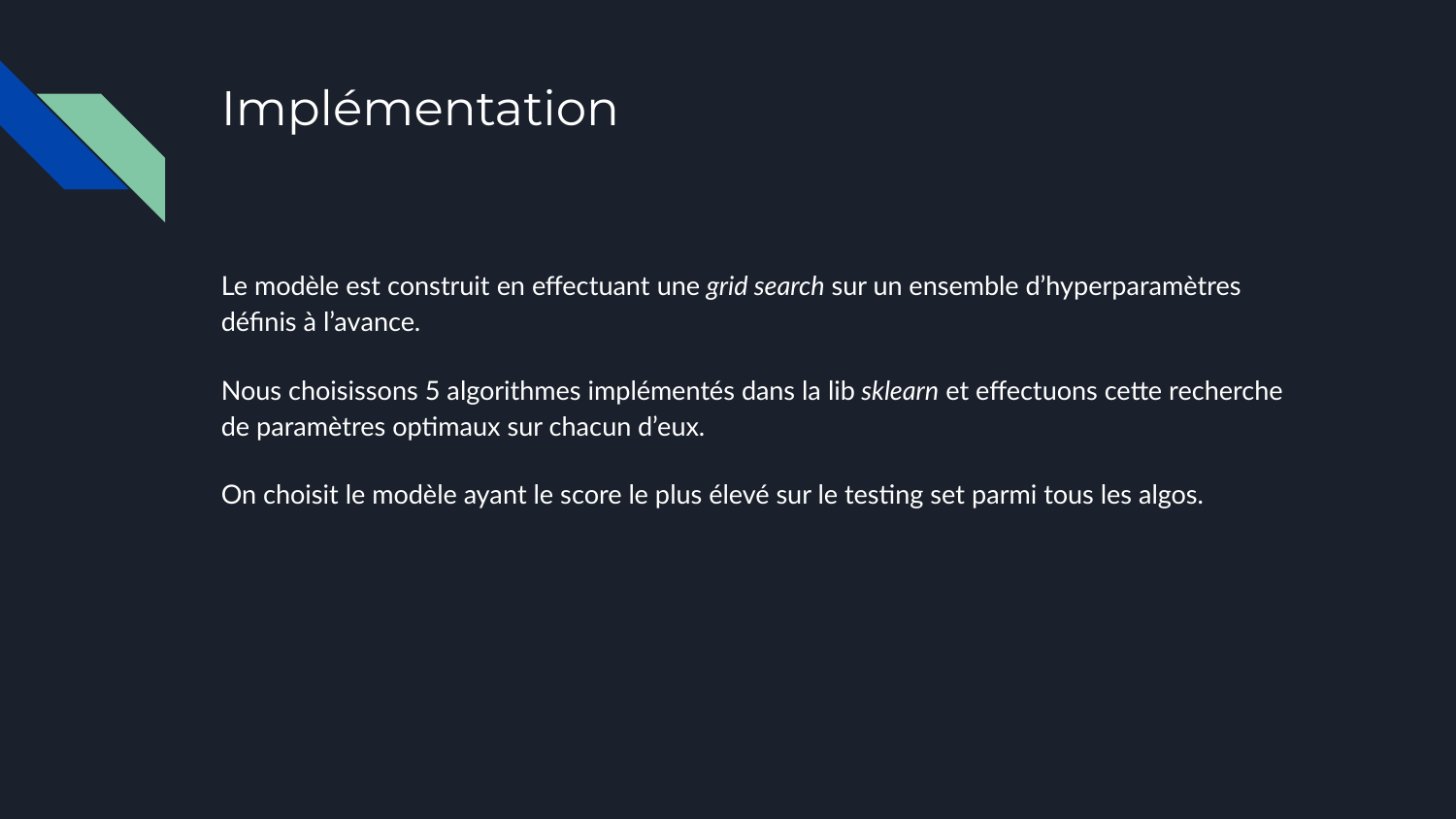

# Implémentation
Le modèle est construit en effectuant une grid search sur un ensemble d’hyperparamètres définis à l’avance.
Nous choisissons 5 algorithmes implémentés dans la lib sklearn et effectuons cette recherche de paramètres optimaux sur chacun d’eux.
On choisit le modèle ayant le score le plus élevé sur le testing set parmi tous les algos.